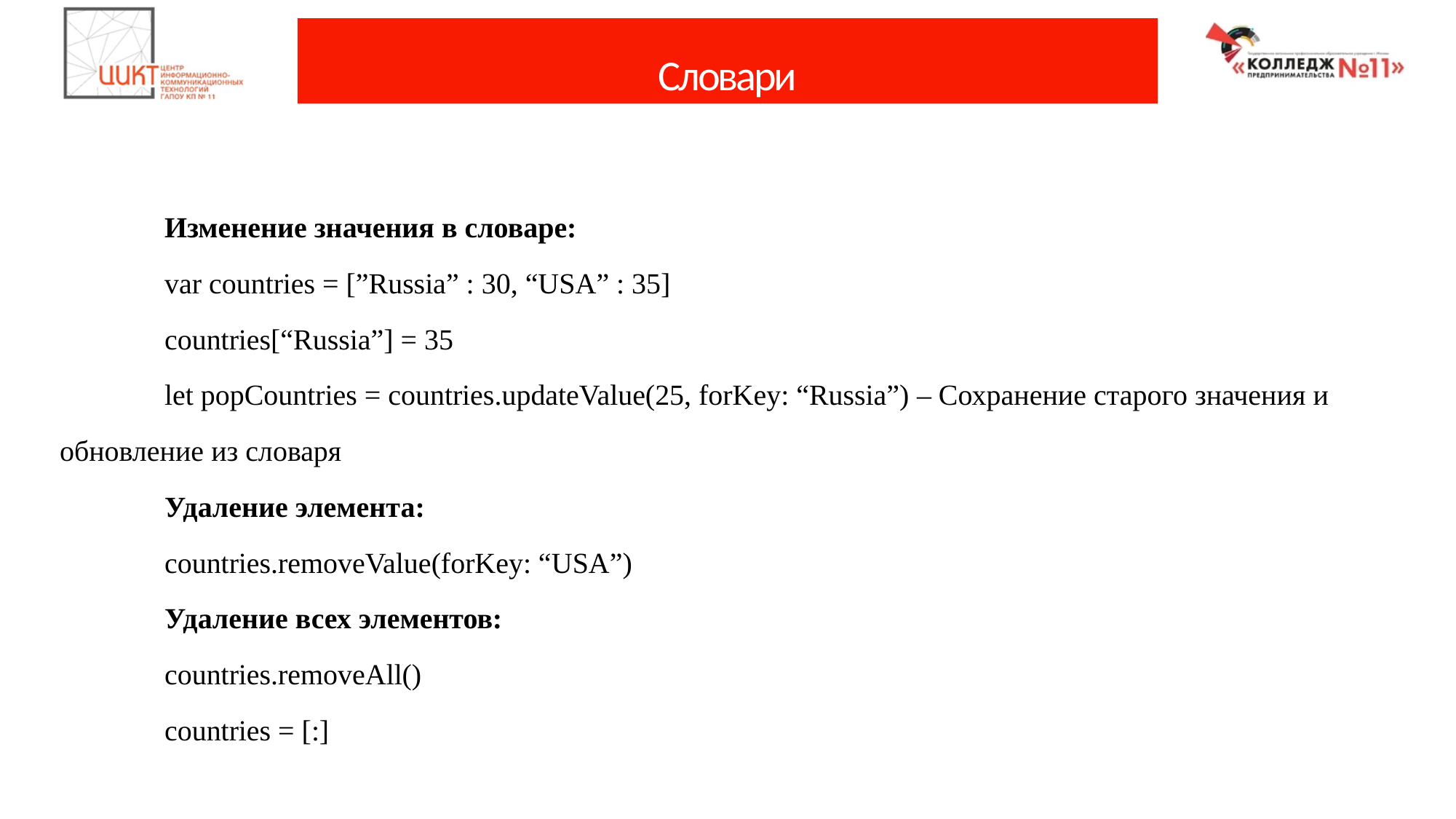

# Словари
	Изменение значения в словаре:
	var countries = [”Russia” : 30, “USA” : 35]
	countries[“Russia”] = 35
	let popCountries = countries.updateValue(25, forKey: “Russia”) – Сохранение старого значения и обновление из словаря
	Удаление элемента:
	countries.removeValue(forKey: “USA”)
	Удаление всех элементов:
	countries.removeAll()
	countries = [:]